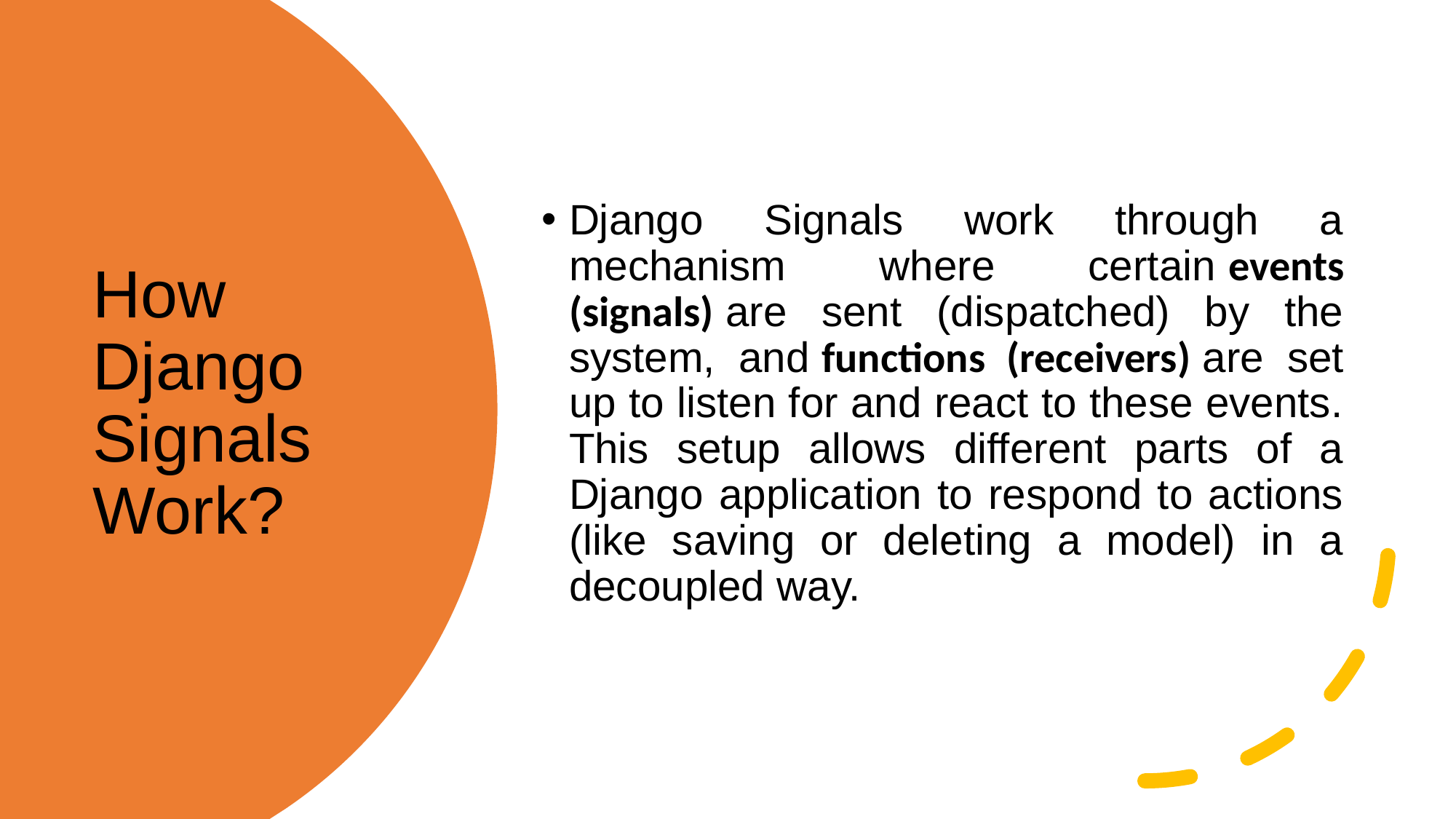

Django Signals work through a mechanism where certain events (signals) are sent (dispatched) by the system, and functions (receivers) are set up to listen for and react to these events. This setup allows different parts of a Django application to respond to actions (like saving or deleting a model) in a decoupled way.
# How Django Signals Work?